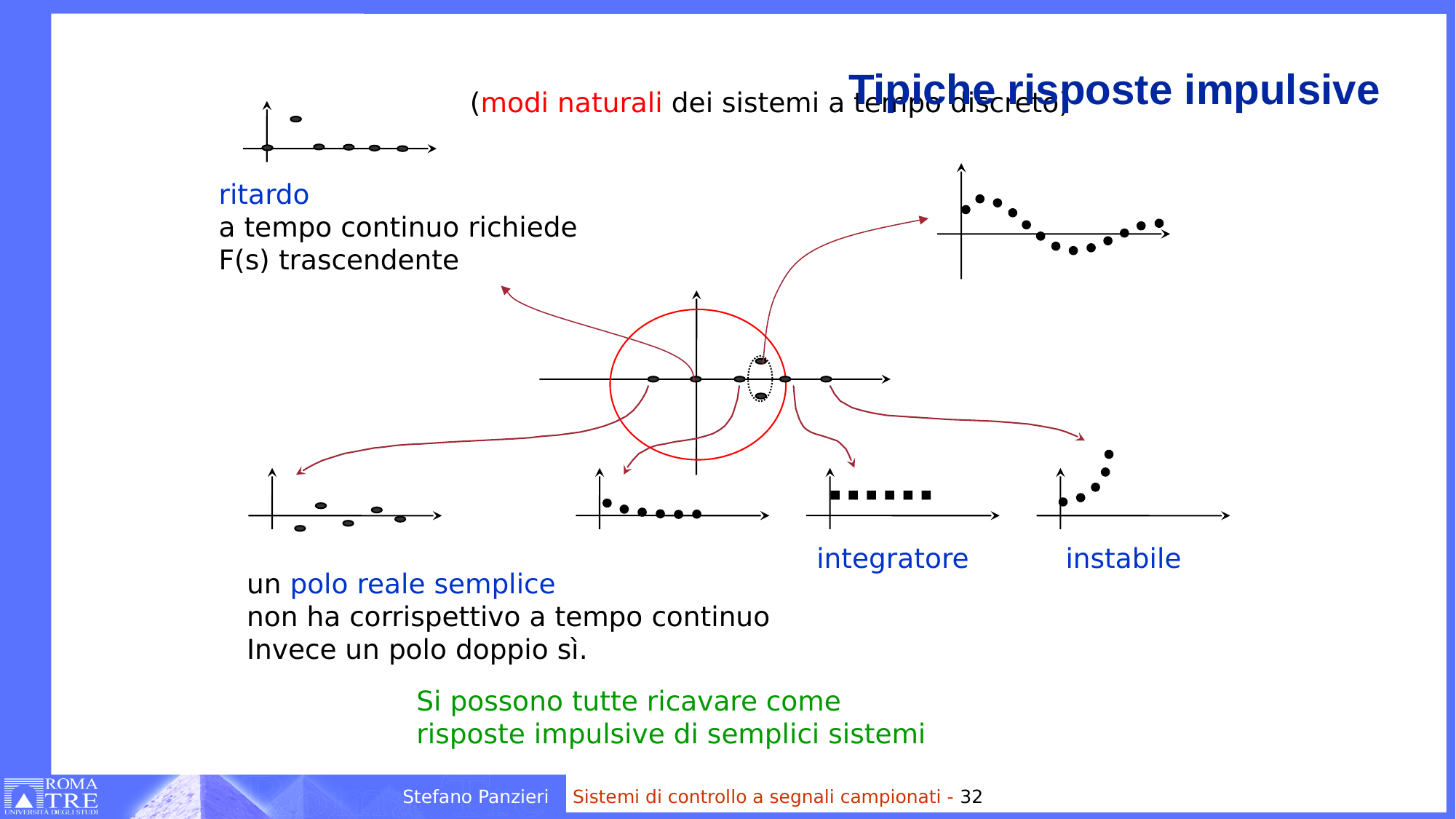

# Tipiche risposte impulsive
(modi naturali dei sistemi a tempo discreto)

ritardo
a tempo continuo richiede
F(s) trascendente

instabile
integratore
un polo reale semplice
non ha corrispettivo a tempo continuo
Invece un polo doppio sì.
Si possono tutte ricavare come
risposte impulsive di semplici sistemi